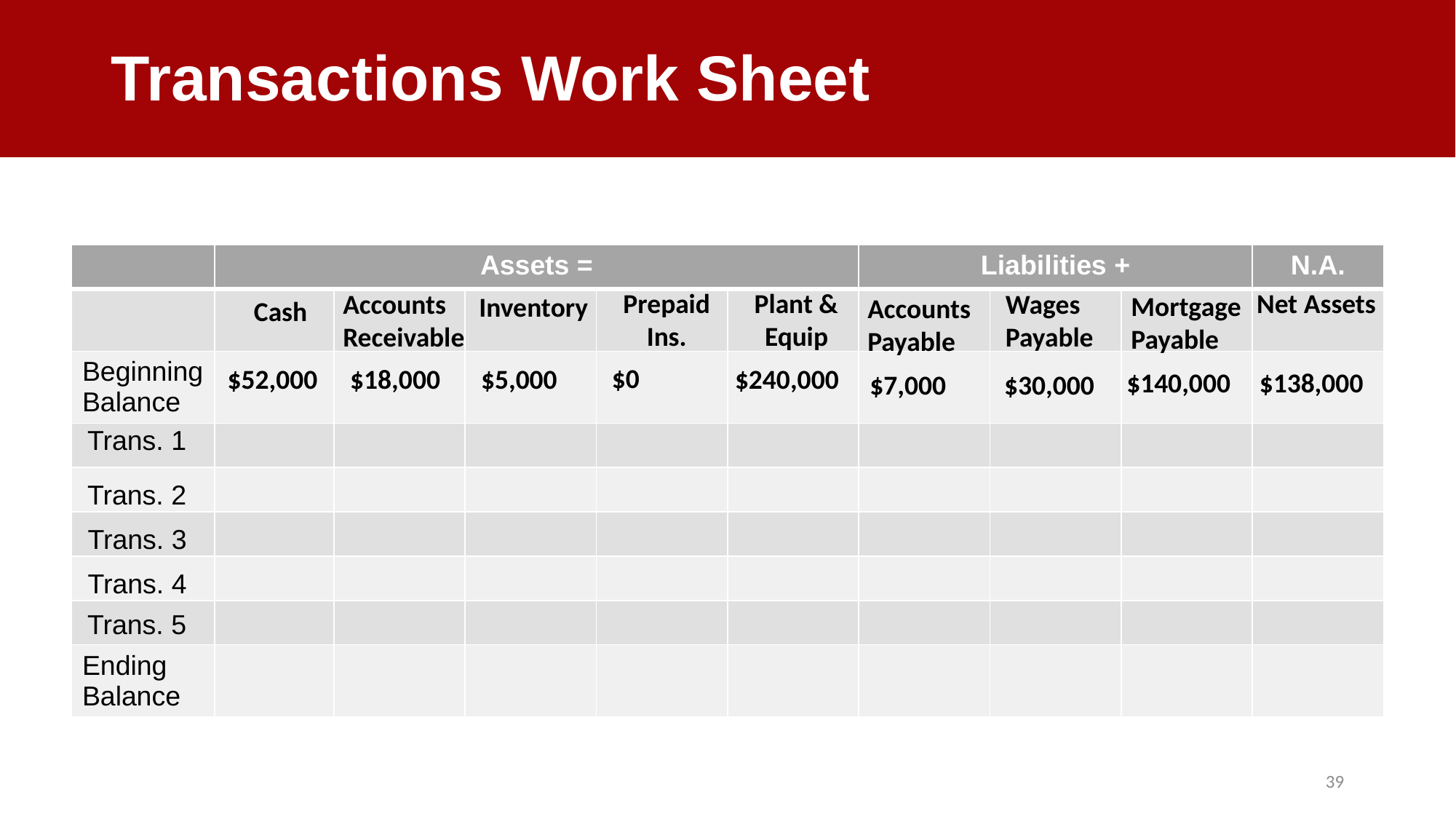

Transactions Work Sheet
# Transitions Work Sheet
|  | Assets = |  |  |  |  | Liabilities + |  |  | N.A. |
| --- | --- | --- | --- | --- | --- | --- | --- | --- | --- |
|  |  |  |  |  |  |  |  |  |  |
| Beginning Balance |  |  |  |  |  |  |  |  |  |
|  |  |  |  |  |  |  |  |  |  |
|  |  |  |  |  |  |  |  |  |  |
|  |  |  |  |  |  |  |  |  |  |
|  |  |  |  |  |  |  |  |  |  |
|  |  |  |  |  |  |  |  |  |  |
| Ending Balance |  |  |  |  |  |  |  |  |  |
Prepaid Ins.
Plant & Equip
Net Assets
Accounts Receivable
Wages Payable
Mortgage Payable
Inventory
Accounts Payable
Cash
$0
$52,000
$18,000
$5,000
$240,000
$138,000
$140,000
$7,000
$30,000
Trans. 1
Trans. 2
Trans. 3
Trans. 4
Trans. 5
39